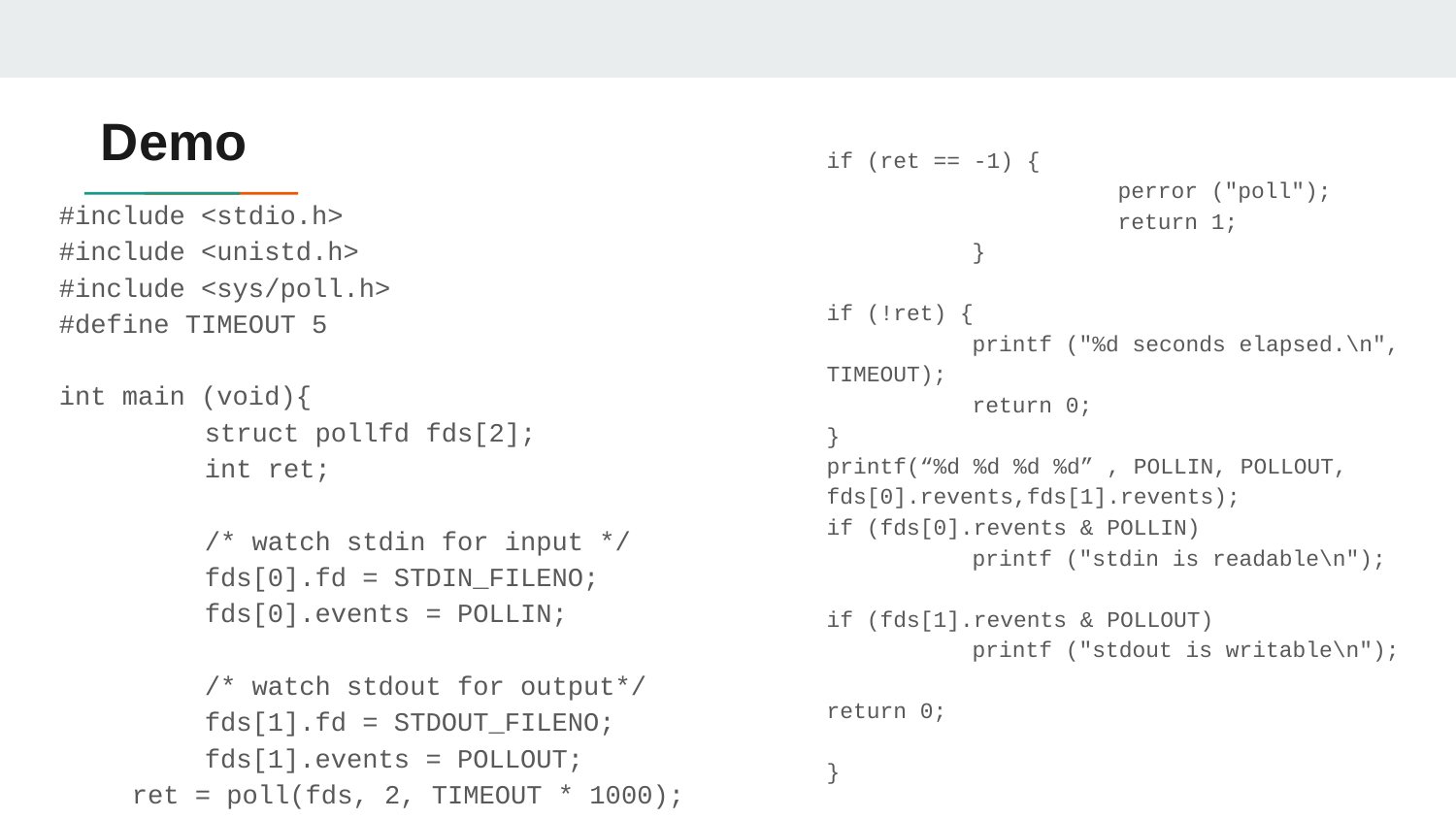

# Demo
if (ret == -1) {
		perror ("poll");
		return 1;
	}

if (!ret) {
	printf ("%d seconds elapsed.\n", TIMEOUT);
	return 0;
}
printf(“%d %d %d %d” , POLLIN, POLLOUT, fds[0].revents,fds[1].revents);
if (fds[0].revents & POLLIN)
	printf ("stdin is readable\n");

if (fds[1].revents & POLLOUT)
	printf ("stdout is writable\n");

return 0;

}

#include <stdio.h>
#include <unistd.h>
#include <sys/poll.h>
#define TIMEOUT 5

int main (void){
	struct pollfd fds[2];
	int ret;

	/* watch stdin for input */
	fds[0].fd = STDIN_FILENO;
	fds[0].events = POLLIN;

	/* watch stdout for output*/
	fds[1].fd = STDOUT_FILENO;
	fds[1].events = POLLOUT;
ret = poll(fds, 2, TIMEOUT * 1000);